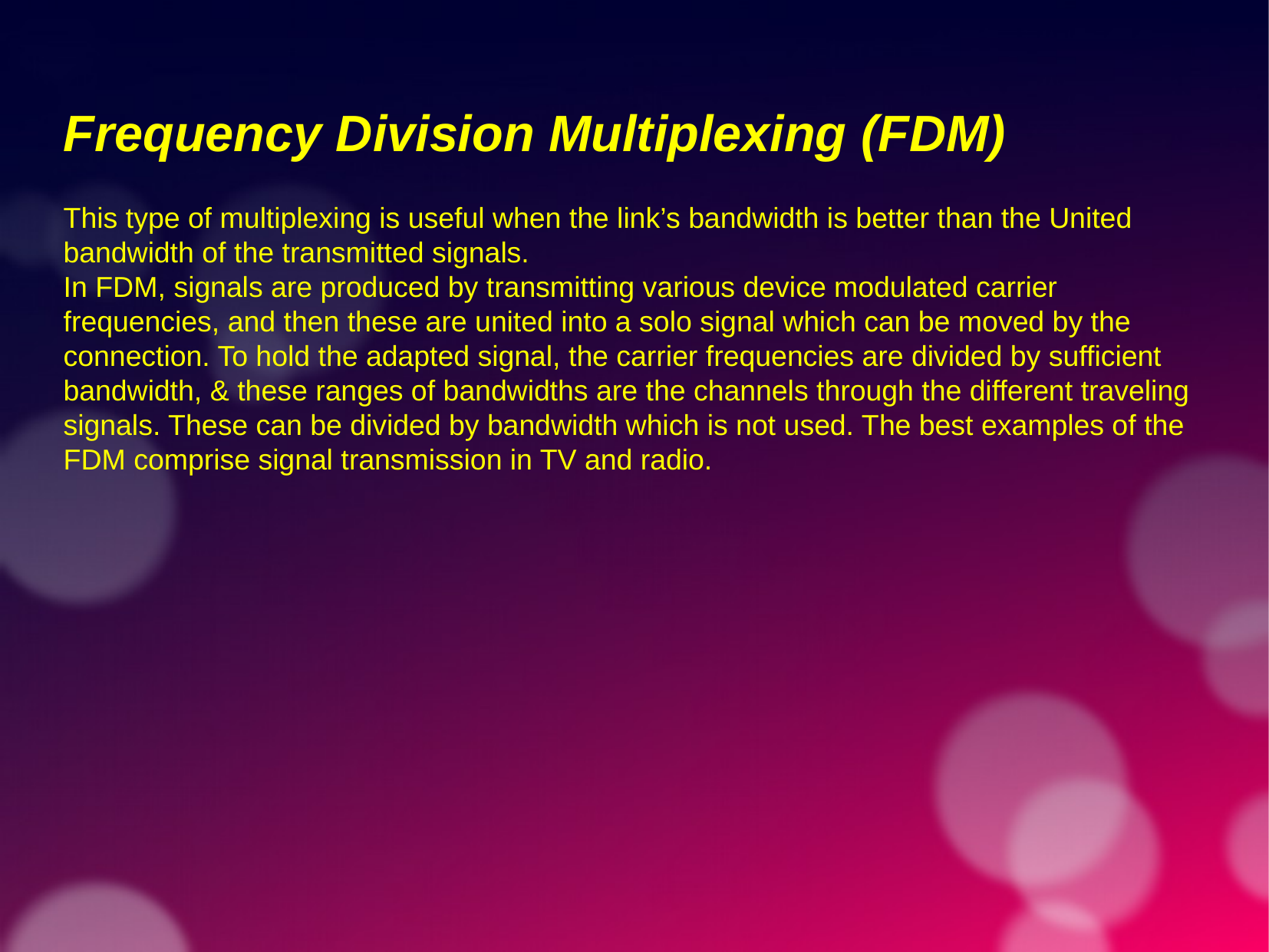

Frequency Division Multiplexing (FDM)
This type of multiplexing is useful when the link’s bandwidth is better than the United bandwidth of the transmitted signals.
In FDM, signals are produced by transmitting various device modulated carrier frequencies, and then these are united into a solo signal which can be moved by the connection. To hold the adapted signal, the carrier frequencies are divided by sufficient bandwidth, & these ranges of bandwidths are the channels through the different traveling signals. These can be divided by bandwidth which is not used. The best examples of the FDM comprise signal transmission in TV and radio.